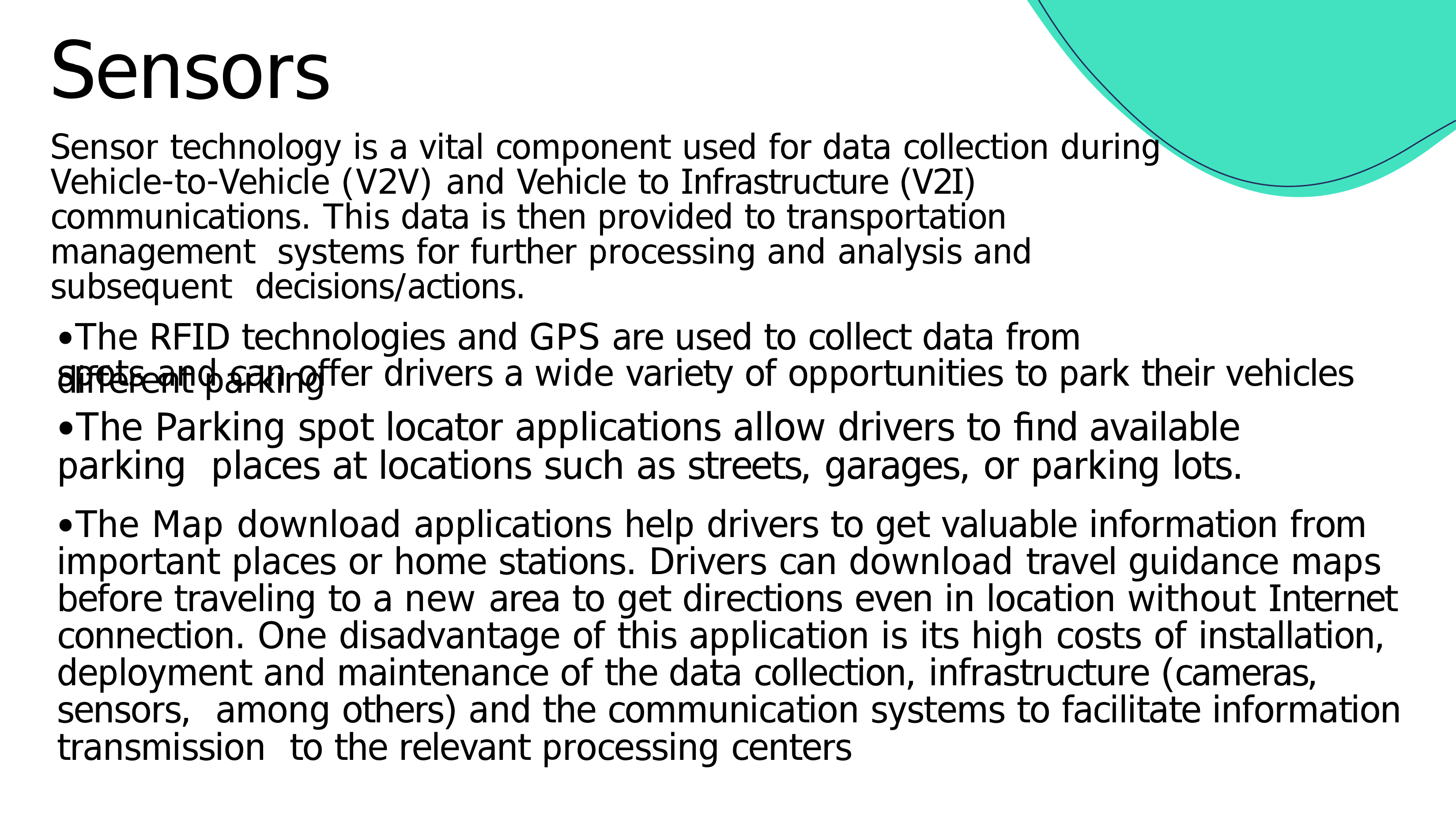

# Sensors
Sensor technology is a vital component used for data collection during  Vehicle-to-Vehicle (V2V) and Vehicle to Infrastructure (V2I)  communications. This data is then provided to transportation management  systems for further processing and analysis and subsequent  decisions/actions.
•The RFID technologies and GPS are used to collect data from different parking
spots and can offer drivers a wide variety of opportunities to park their vehicles
•The Parking spot locator applications allow drivers to find available parking  places at locations such as streets, garages, or parking lots.
•The Map download applications help drivers to get valuable information from  important places or home stations. Drivers can download travel guidance maps  before traveling to a new area to get directions even in location without Internet  connection. One disadvantage of this application is its high costs of installation,  deployment and maintenance of the data collection, infrastructure (cameras, sensors,  among others) and the communication systems to facilitate information transmission  to the relevant processing centers